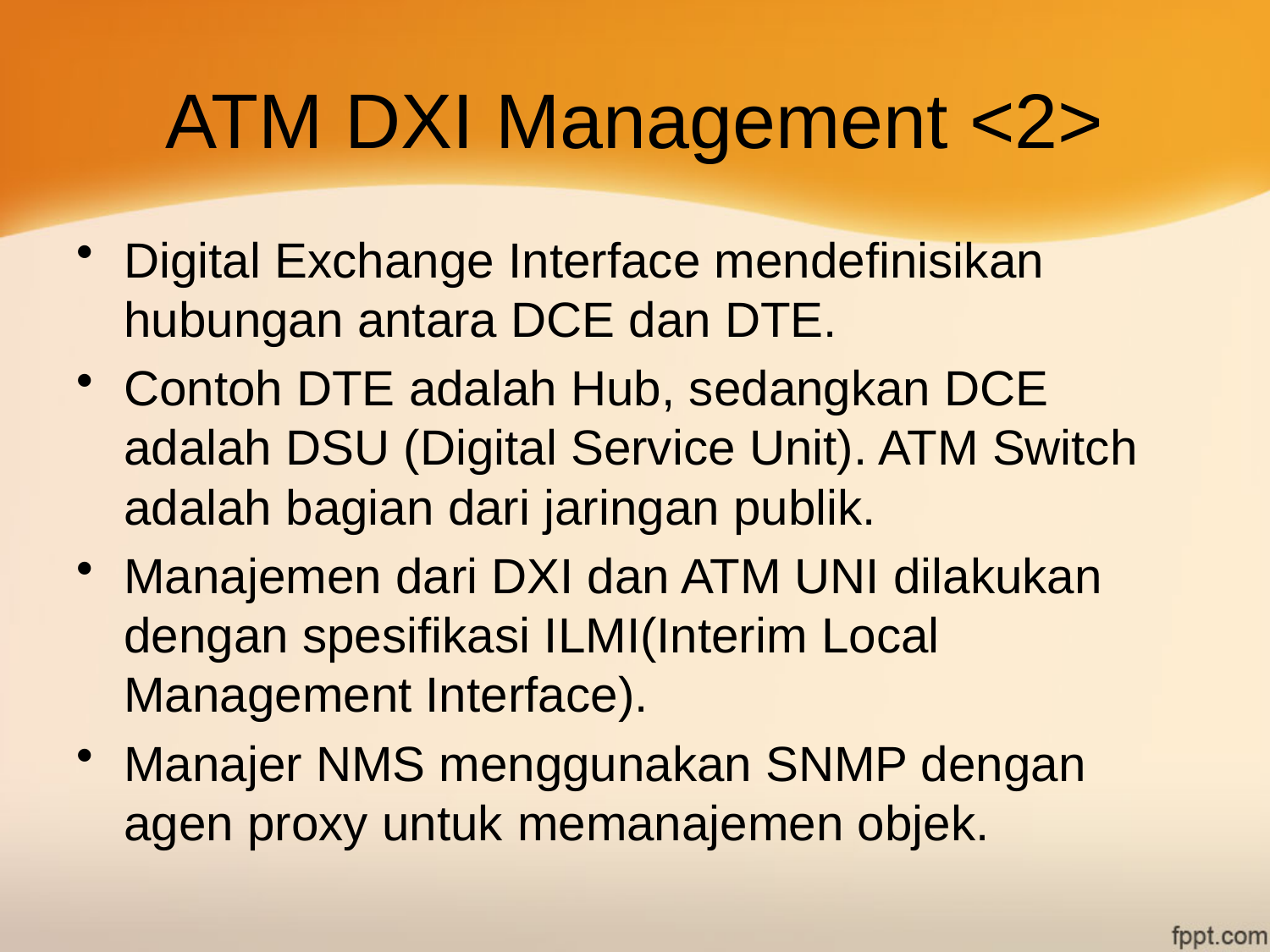

# ATM DXI Management <2>
Digital Exchange Interface mendefinisikan hubungan antara DCE dan DTE.
Contoh DTE adalah Hub, sedangkan DCE adalah DSU (Digital Service Unit). ATM Switch adalah bagian dari jaringan publik.
Manajemen dari DXI dan ATM UNI dilakukan dengan spesifikasi ILMI(Interim Local Management Interface).
Manajer NMS menggunakan SNMP dengan agen proxy untuk memanajemen objek.